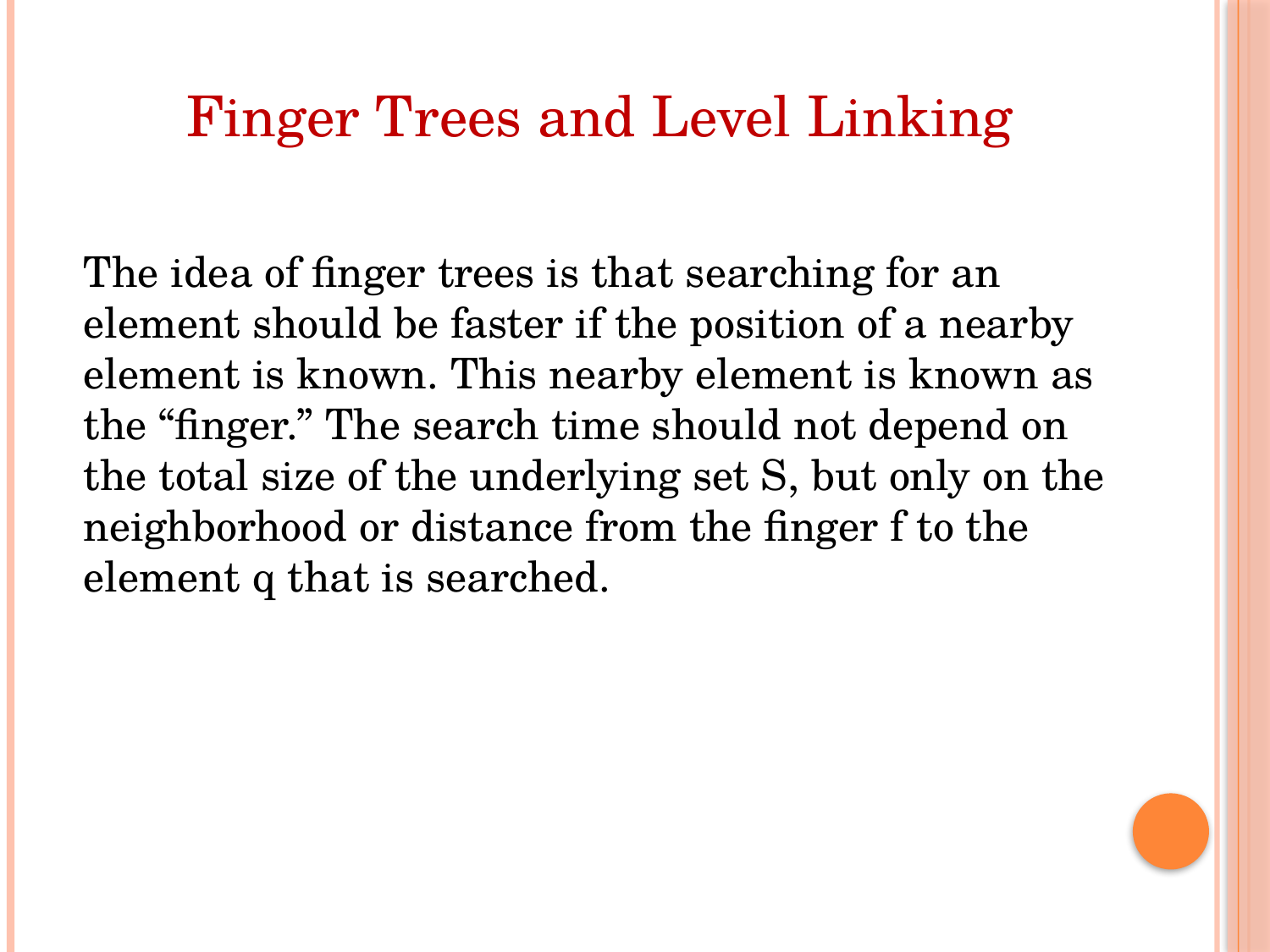

Finger Trees and Level Linking
The idea of finger trees is that searching for an element should be faster if the position of a nearby element is known. This nearby element is known as the “finger.” The search time should not depend on the total size of the underlying set S, but only on the neighborhood or distance from the finger f to the element q that is searched.